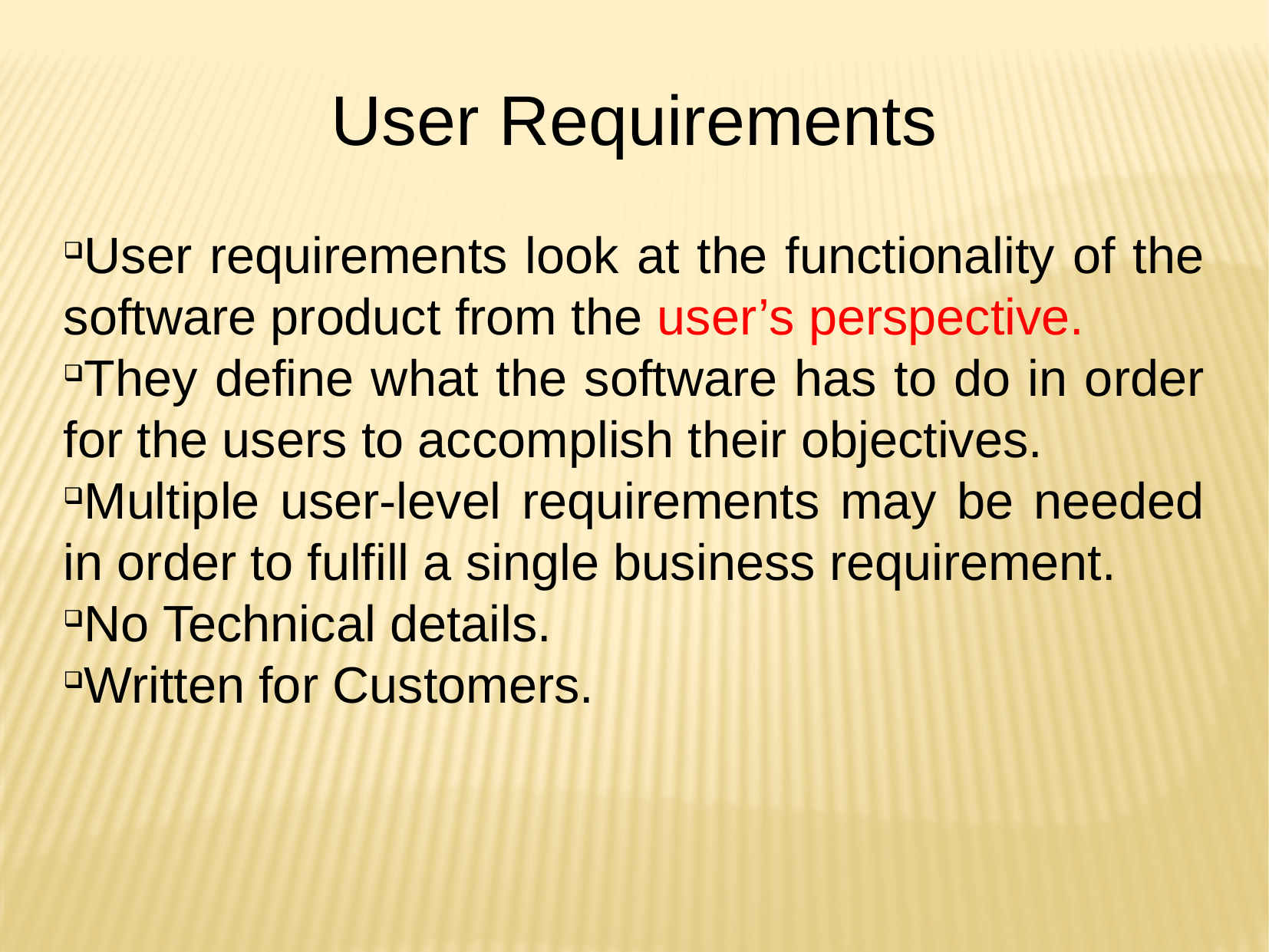

User Requirements
User requirements look at the functionality of the software product from the user’s perspective.
They define what the software has to do in order for the users to accomplish their objectives.
Multiple user-level requirements may be needed in order to fulfill a single business requirement.
No Technical details.
Written for Customers.